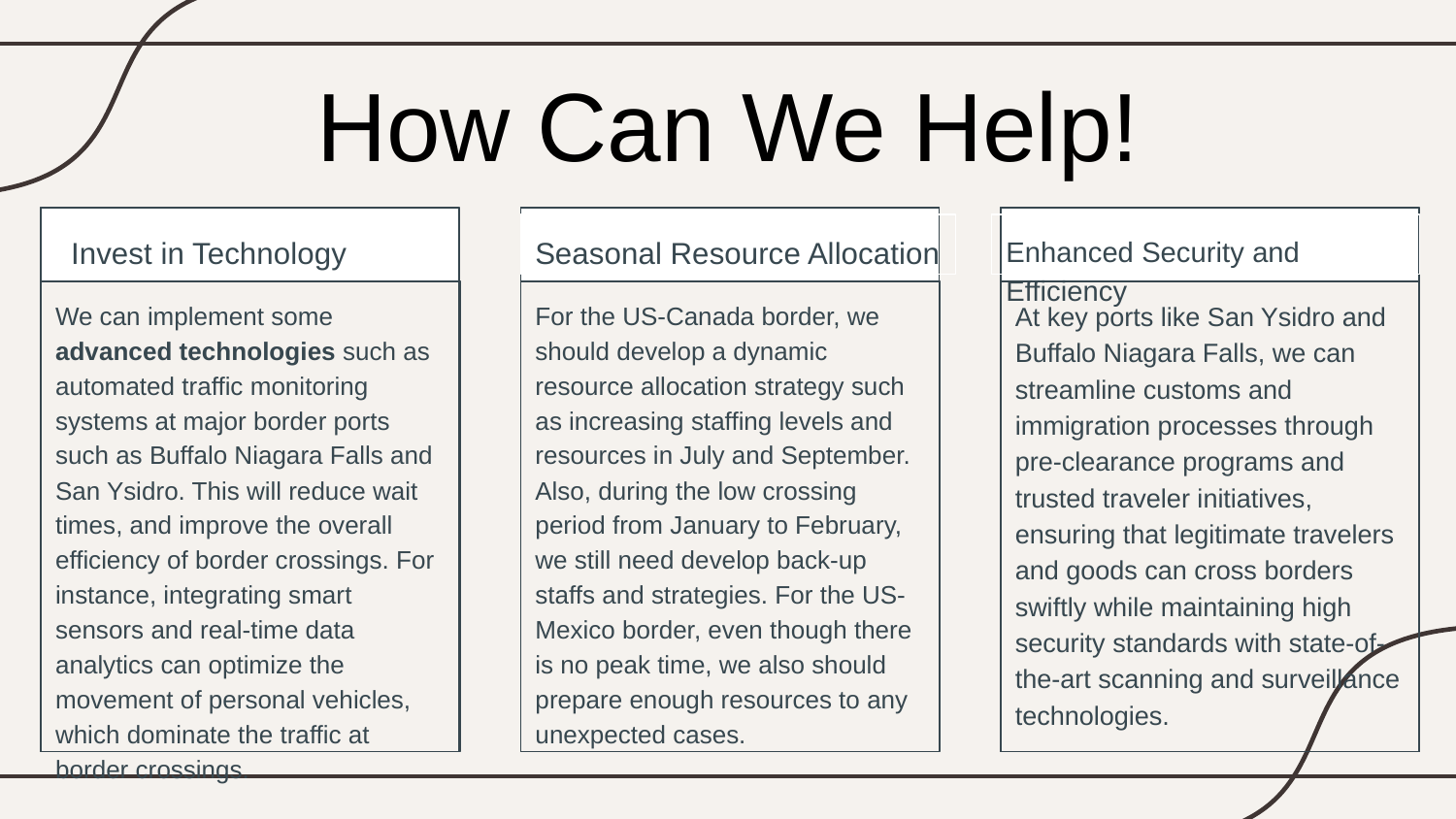

# How Can We Help!

Invest in Technology
Seasonal Resource Allocation
Enhanced Security and Efficiency
We can implement some advanced technologies such as automated traffic monitoring systems at major border ports such as Buffalo Niagara Falls and San Ysidro. This will reduce wait times, and improve the overall efficiency of border crossings. For instance, integrating smart sensors and real-time data analytics can optimize the movement of personal vehicles, which dominate the traffic at border crossings.

For the US-Canada border, we should develop a dynamic resource allocation strategy such as increasing staffing levels and resources in July and September. Also, during the low crossing period from January to February, we still need develop back-up staffs and strategies. For the US-Mexico border, even though there is no peak time, we also should prepare enough resources to any unexpected cases.
At key ports like San Ysidro and Buffalo Niagara Falls, we can streamline customs and immigration processes through pre-clearance programs and trusted traveler initiatives, ensuring that legitimate travelers and goods can cross borders swiftly while maintaining high security standards with state-of-the-art scanning and surveillance technologies.